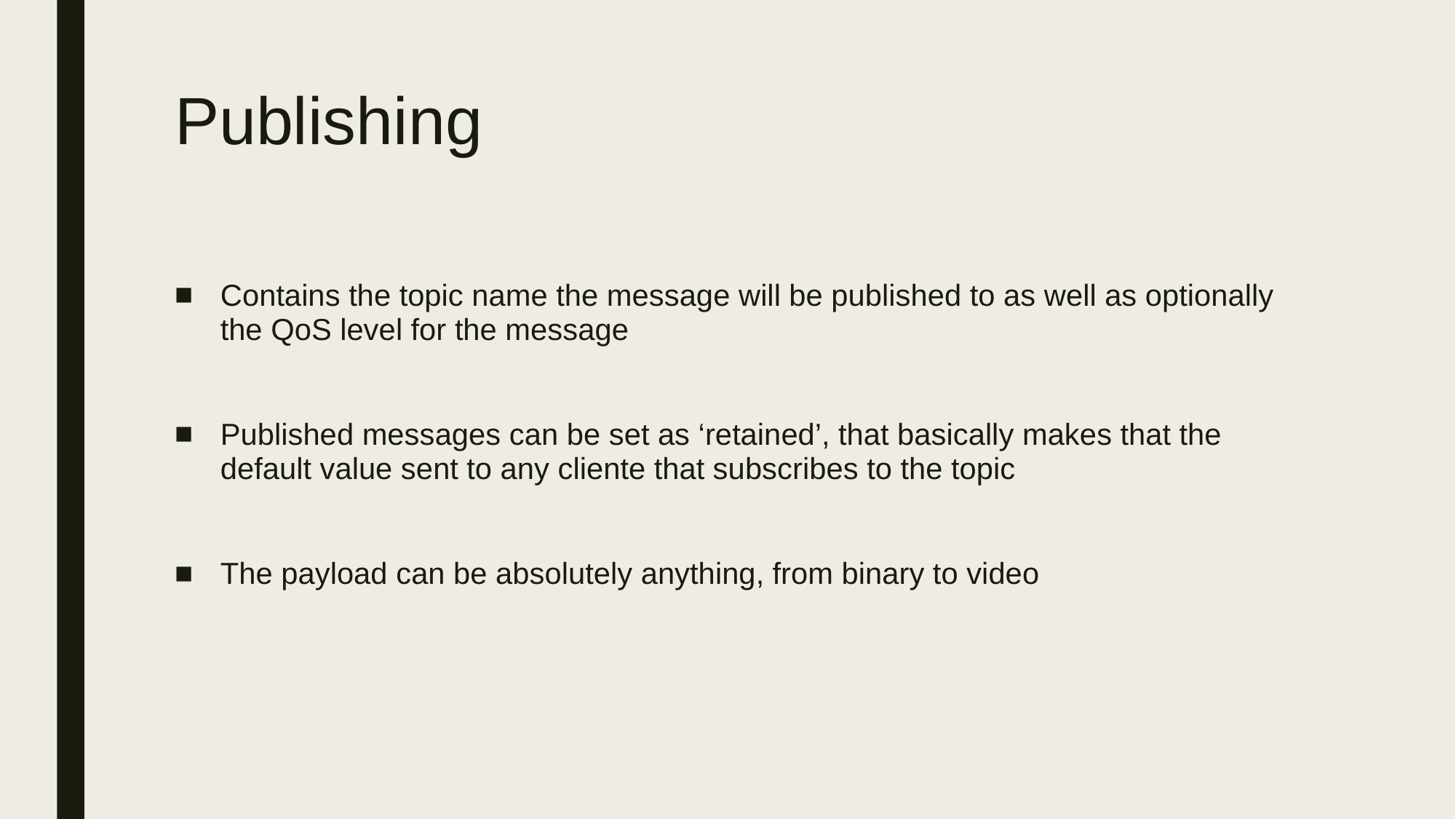

# Publishing
Contains the topic name the message will be published to as well as optionally the QoS level for the message

Published messages can be set as ‘retained’, that basically makes that the default value sent to any cliente that subscribes to the topic

The payload can be absolutely anything, from binary to video